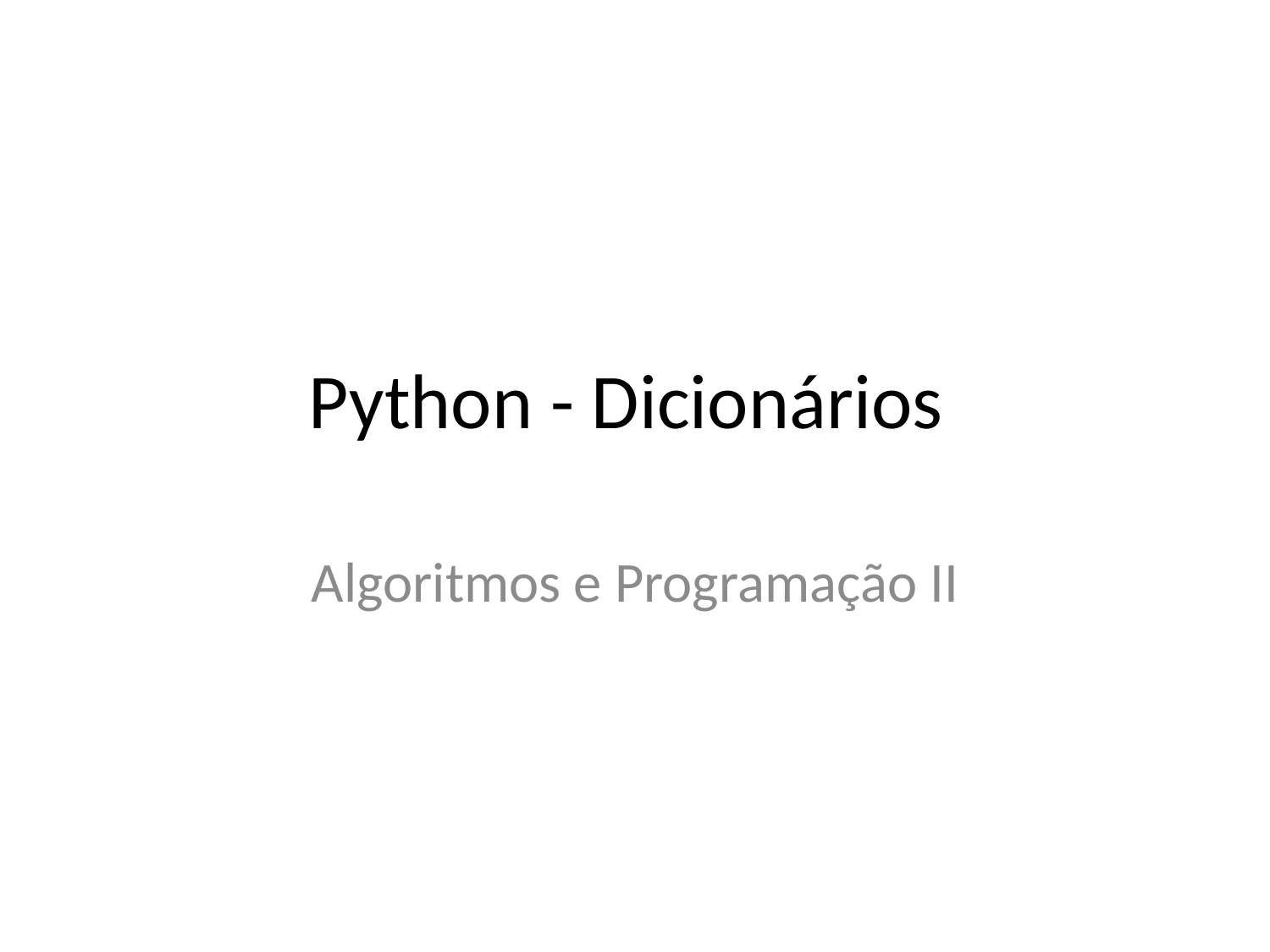

# Python - Dicionários
Algoritmos e Programação II